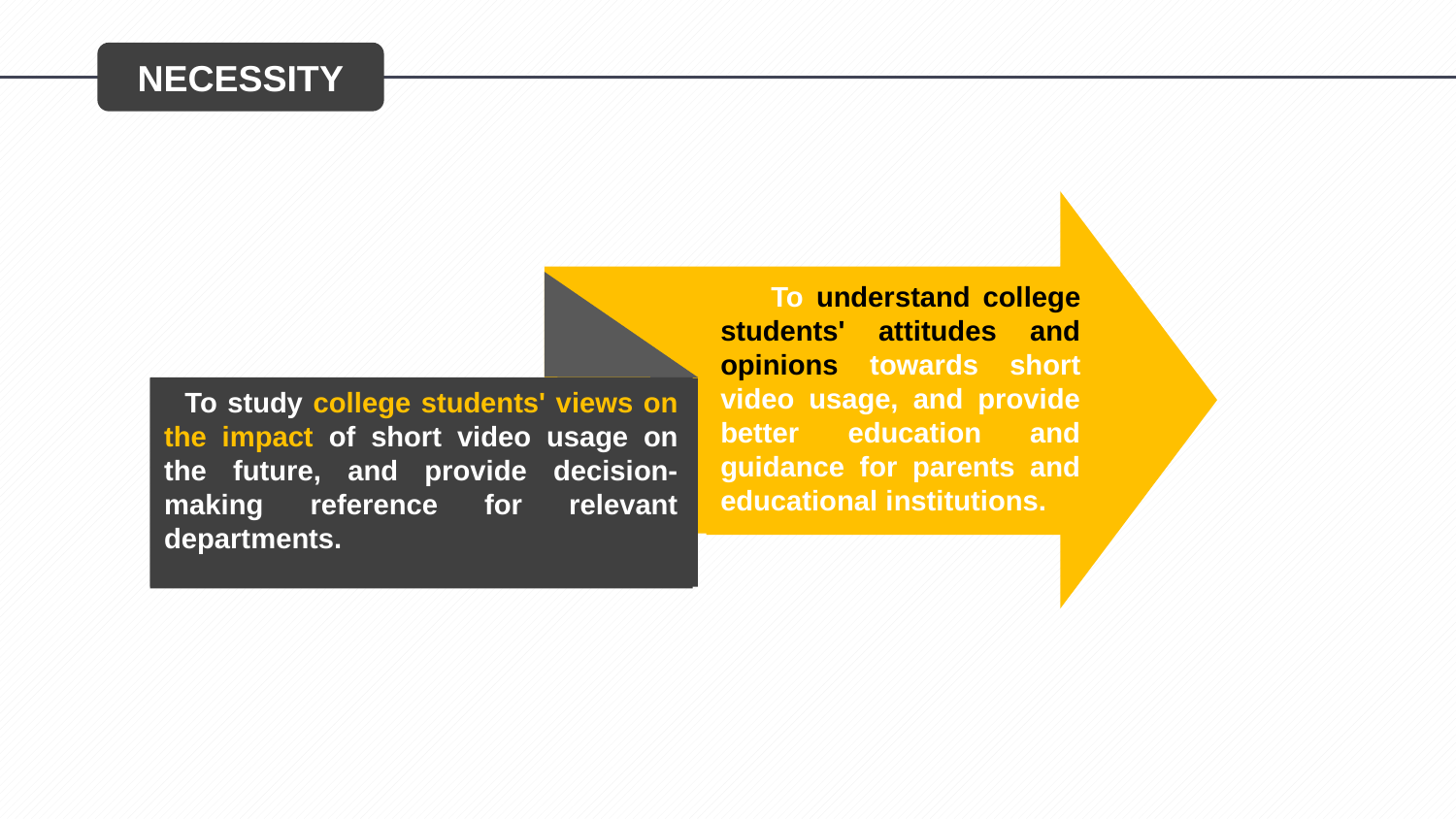

NECESSITY

    To understand college students' attitudes and opinions towards short video usage, and provide better education and guidance for parents and educational institutions.

  To study college students' views on the impact of short video usage on the future, and provide decision-making reference for relevant departments.